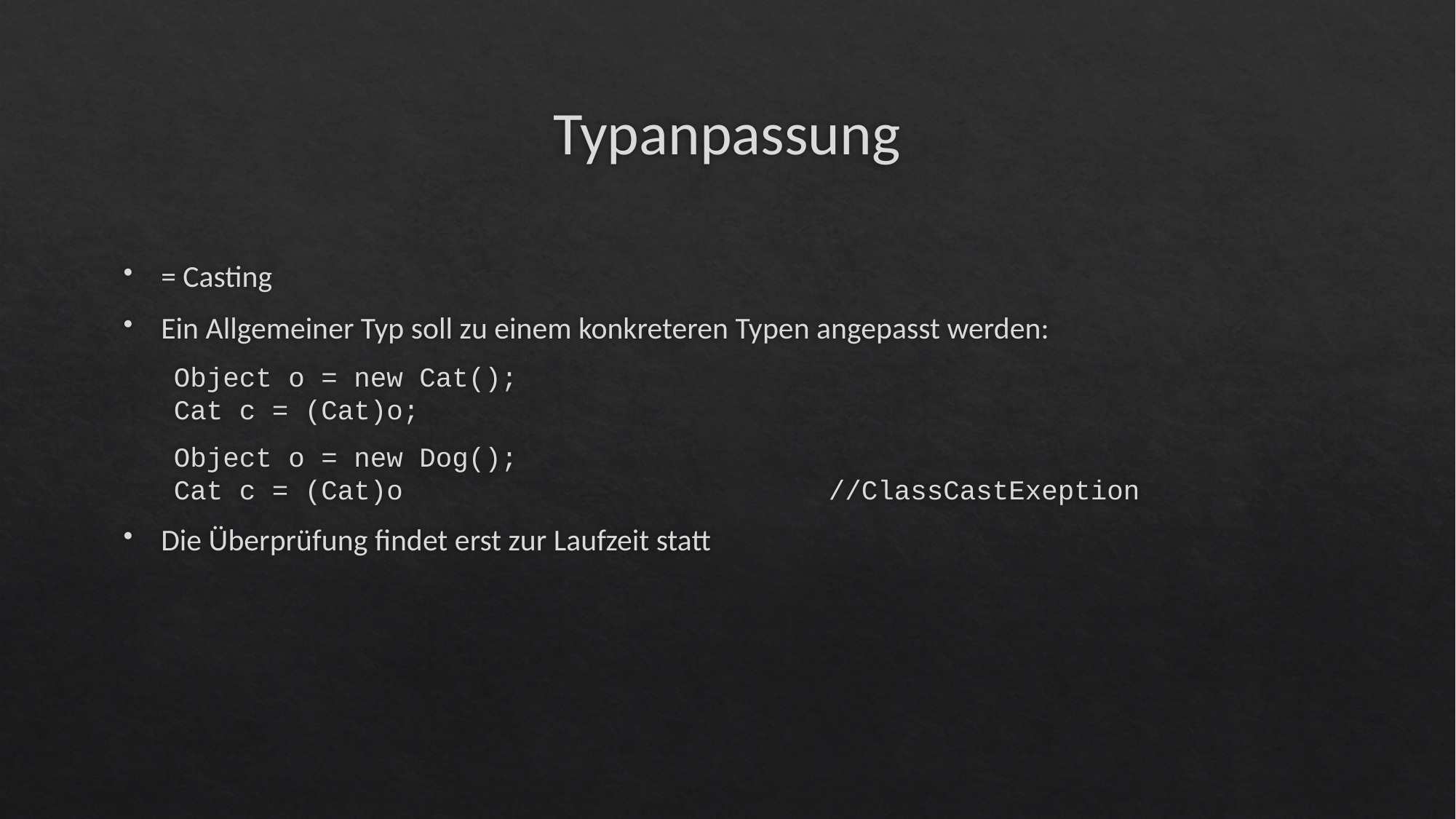

# Typanpassung
= Casting
Ein Allgemeiner Typ soll zu einem konkreteren Typen angepasst werden:
Object o = new Cat();
Cat c = (Cat)o;
Object o = new Dog();
Cat c = (Cat)o				//ClassCastExeption
Die Überprüfung findet erst zur Laufzeit statt